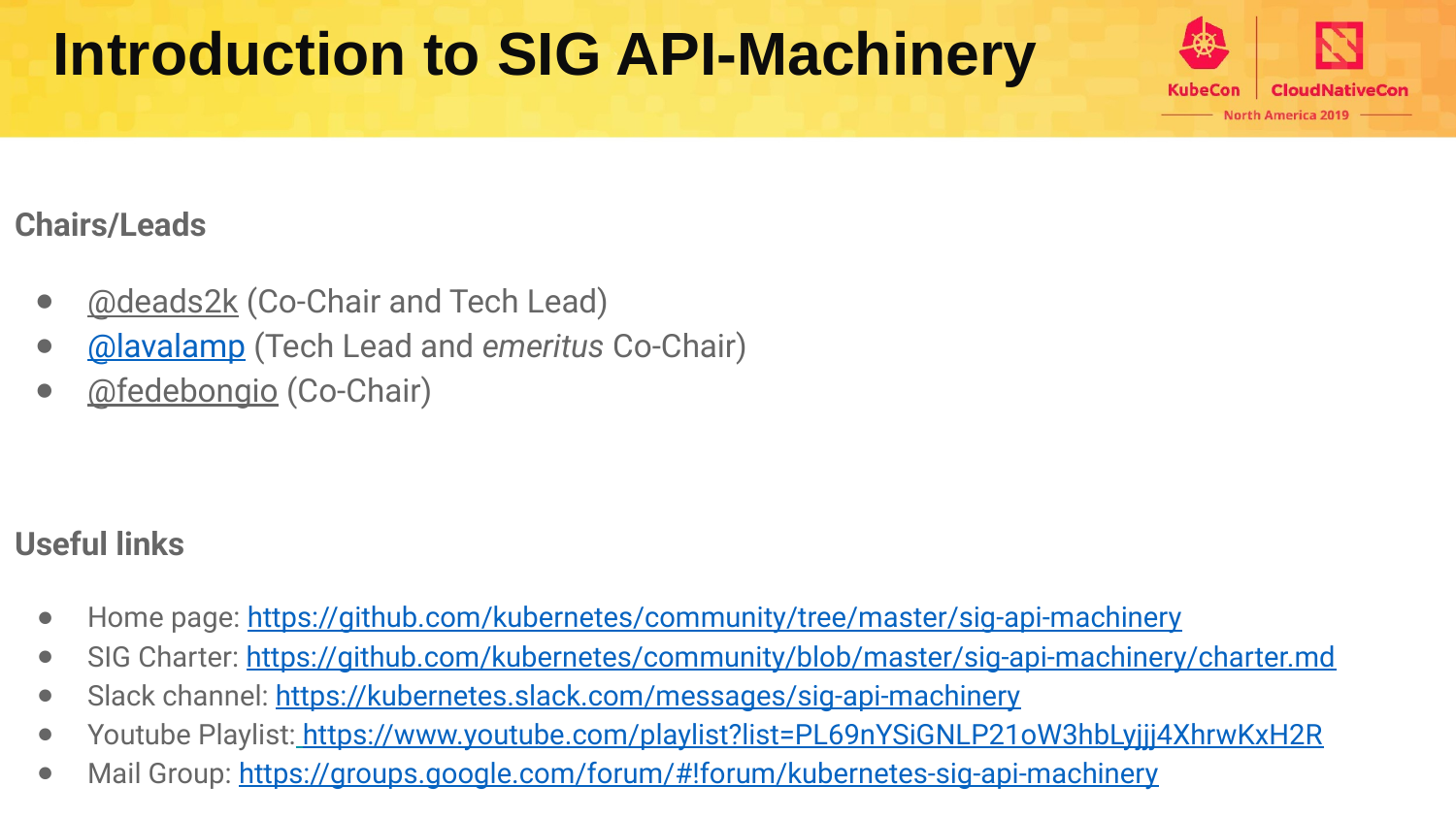

Introduction to SIG API-Machinery

Chairs/Leads
@deads2k (Co-Chair and Tech Lead)
@lavalamp (Tech Lead and emeritus Co-Chair)
@fedebongio (Co-Chair)

Useful links
Home page: https://github.com/kubernetes/community/tree/master/sig-api-machinery
SIG Charter: https://github.com/kubernetes/community/blob/master/sig-api-machinery/charter.md
Slack channel: https://kubernetes.slack.com/messages/sig-api-machinery
Youtube Playlist: https://www.youtube.com/playlist?list=PL69nYSiGNLP21oW3hbLyjjj4XhrwKxH2R
Mail Group: https://groups.google.com/forum/#!forum/kubernetes-sig-api-machinery